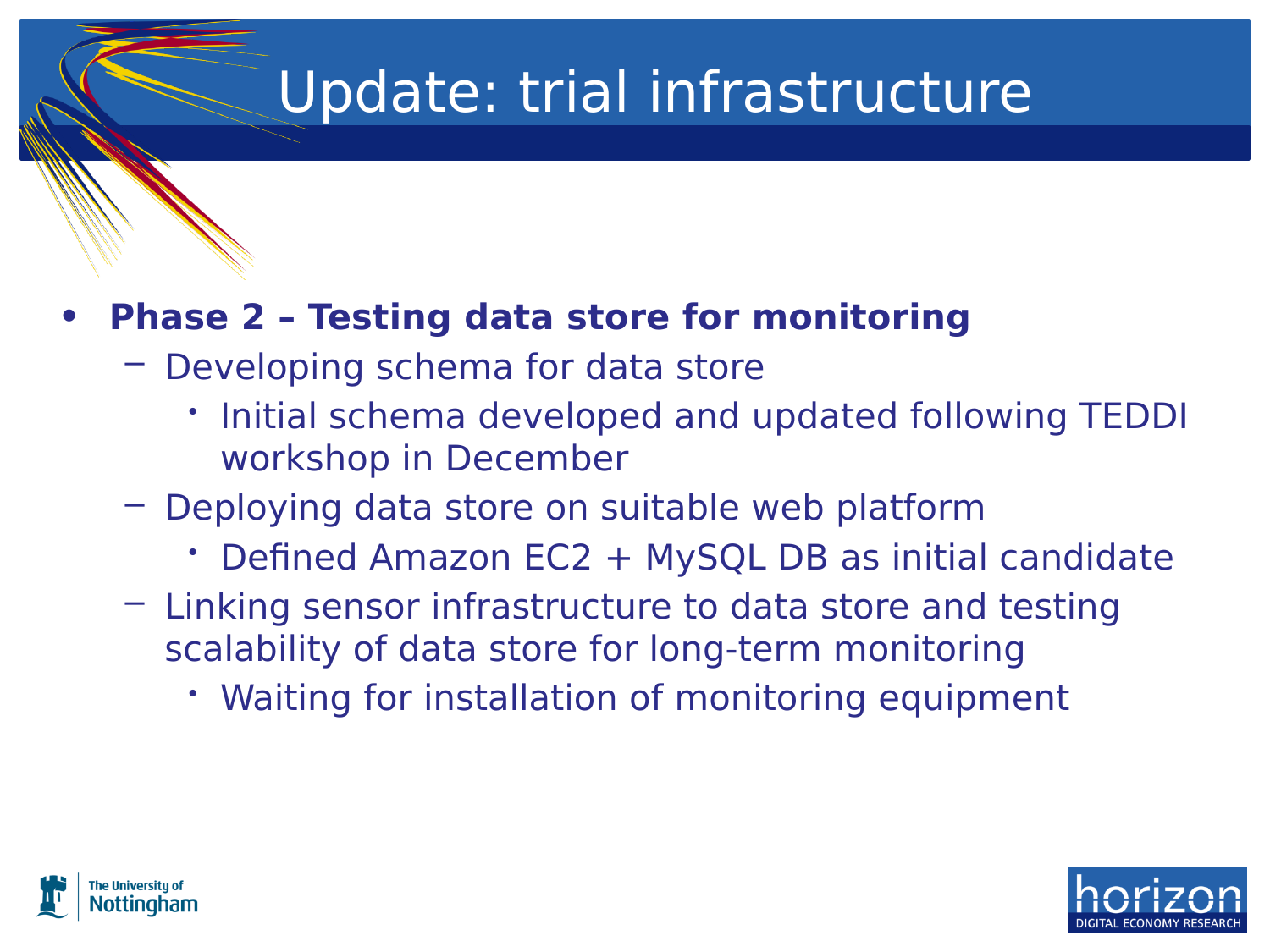

# Update: trial infrastructure
Phase 2 – Testing data store for monitoring
Developing schema for data store
Initial schema developed and updated following TEDDI workshop in December
Deploying data store on suitable web platform
Defined Amazon EC2 + MySQL DB as initial candidate
Linking sensor infrastructure to data store and testing scalability of data store for long-term monitoring
Waiting for installation of monitoring equipment